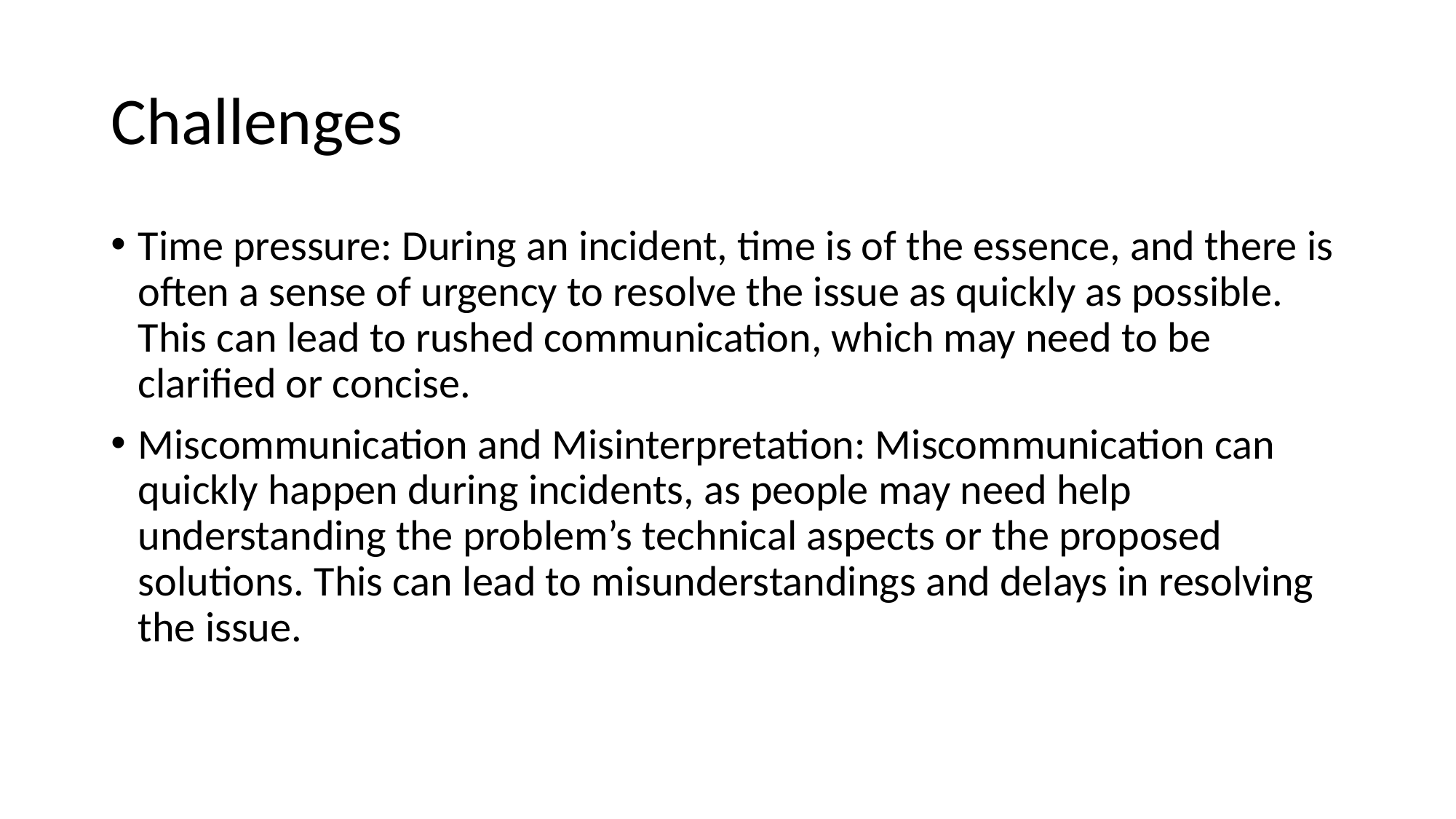

# Challenges
Time pressure: During an incident, time is of the essence, and there is often a sense of urgency to resolve the issue as quickly as possible. This can lead to rushed communication, which may need to be clarified or concise.
Miscommunication and Misinterpretation: Miscommunication can quickly happen during incidents, as people may need help understanding the problem’s technical aspects or the proposed solutions. This can lead to misunderstandings and delays in resolving the issue.